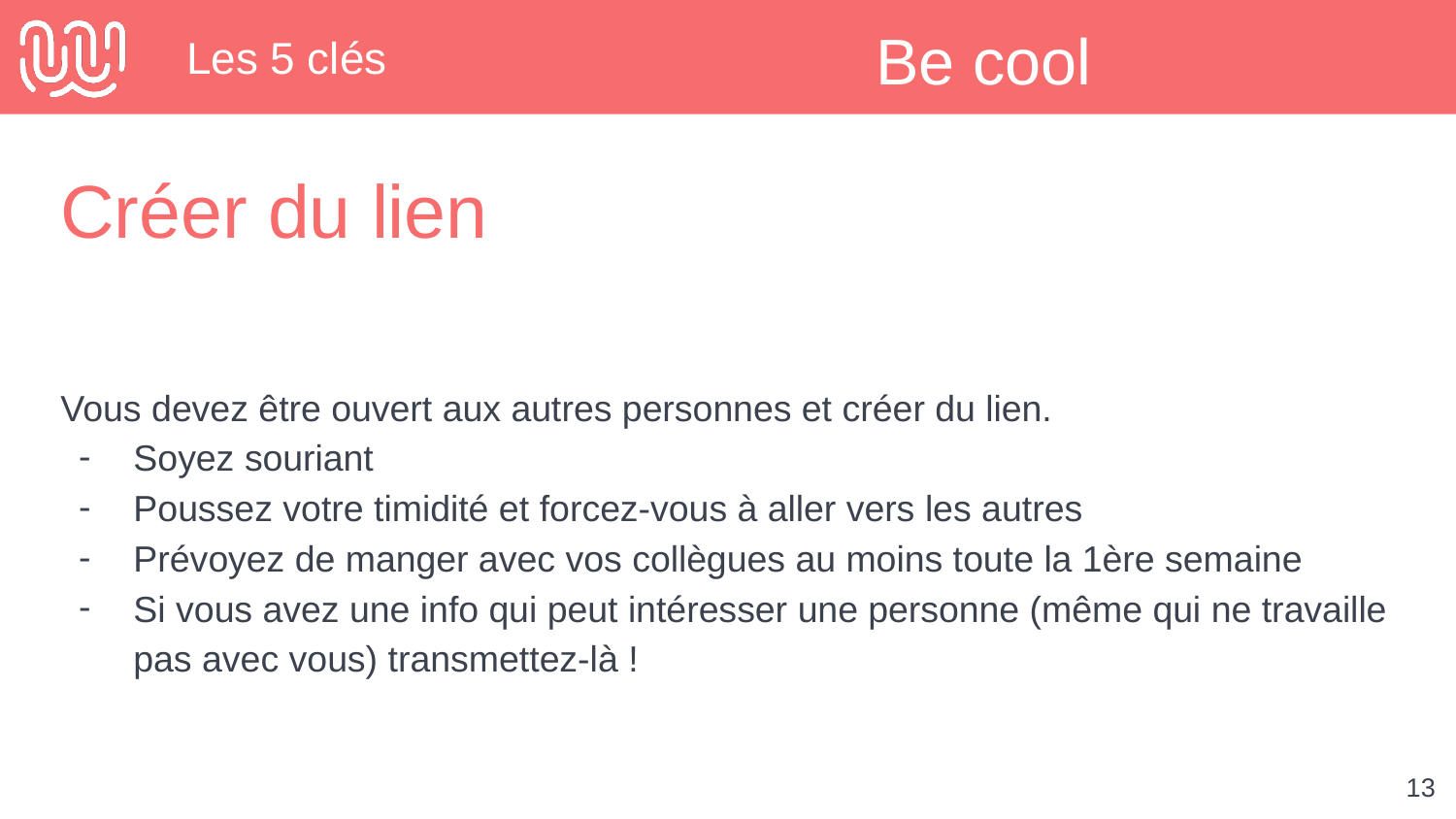

# Les 5 clés
Be cool
Créer du lien
Vous devez être ouvert aux autres personnes et créer du lien.
Soyez souriant
Poussez votre timidité et forcez-vous à aller vers les autres
Prévoyez de manger avec vos collègues au moins toute la 1ère semaine
Si vous avez une info qui peut intéresser une personne (même qui ne travaille pas avec vous) transmettez-là !
13